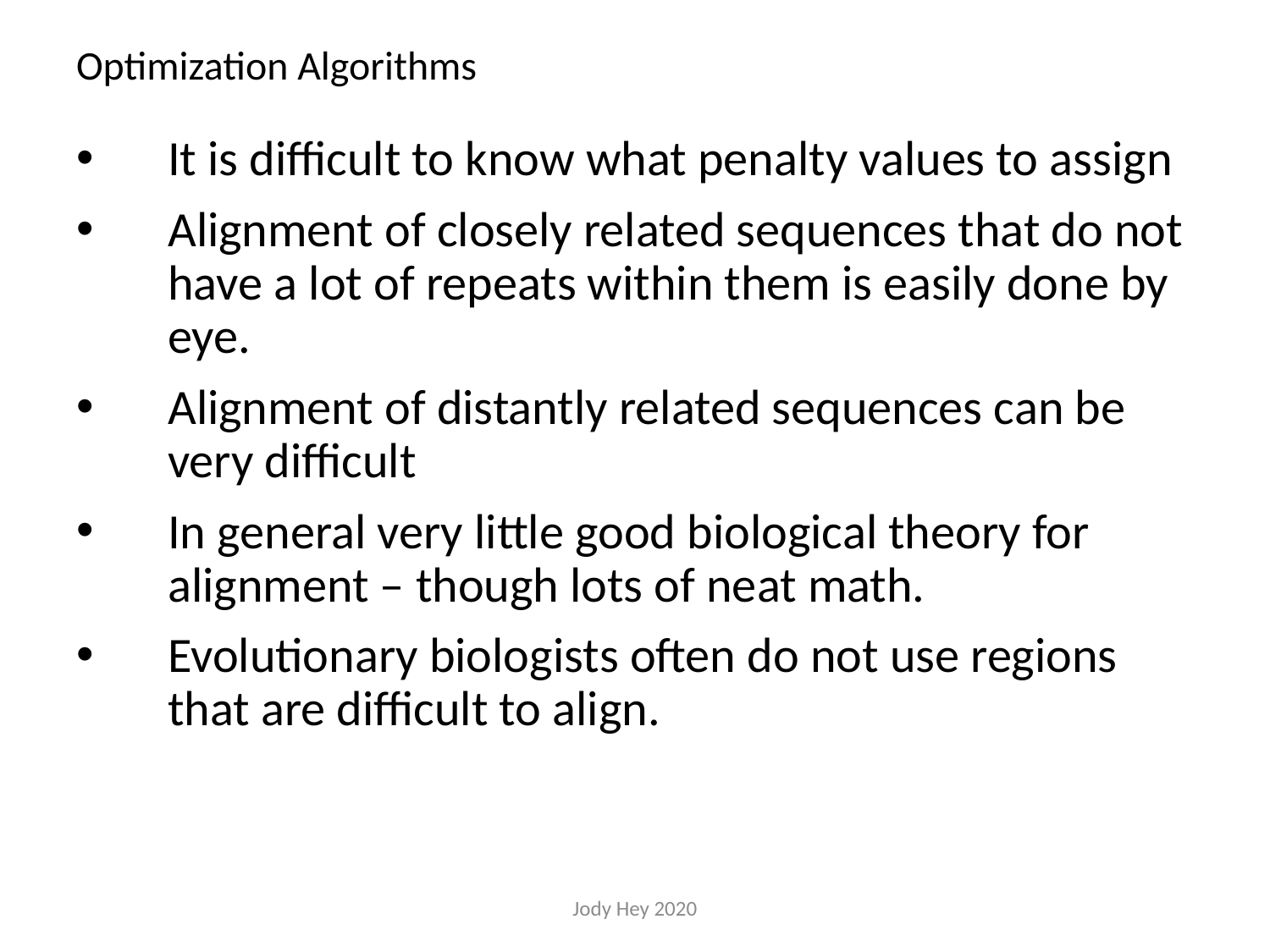

# Optimization Algorithms
It is difficult to know what penalty values to assign
Alignment of closely related sequences that do not have a lot of repeats within them is easily done by eye.
Alignment of distantly related sequences can be very difficult
In general very little good biological theory for alignment – though lots of neat math.
Evolutionary biologists often do not use regions that are difficult to align.
Jody Hey 2020